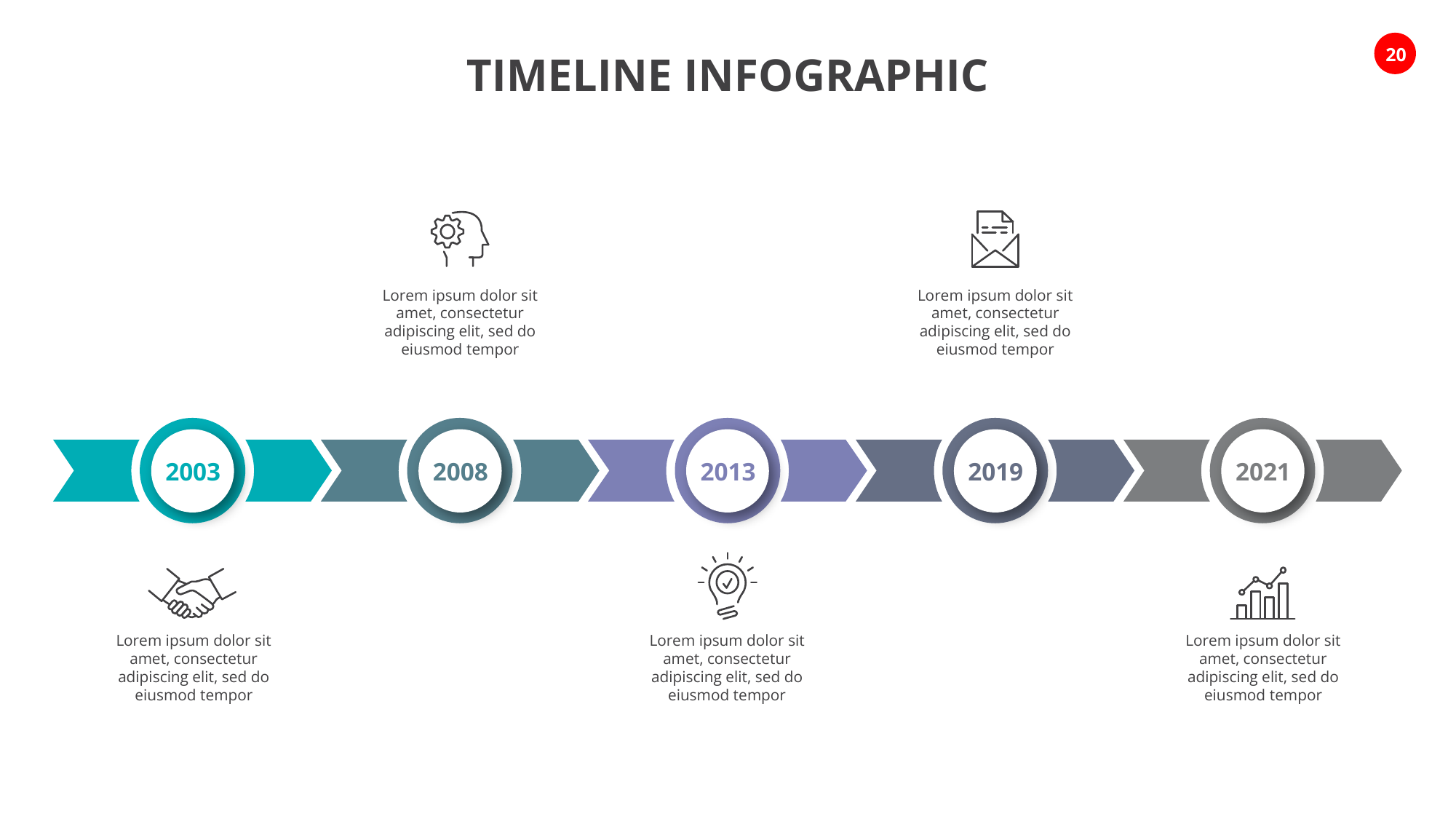

TIMELINE INFOGRAPHIC

Lorem ipsum dolor sit amet, consectetur adipiscing elit, sed do eiusmod tempor
Lorem ipsum dolor sit amet, consectetur adipiscing elit, sed do eiusmod tempor

2003

2008

2013

2019

2021

Lorem ipsum dolor sit amet, consectetur adipiscing elit, sed do eiusmod tempor
Lorem ipsum dolor sit amet, consectetur adipiscing elit, sed do eiusmod tempor
Lorem ipsum dolor sit amet, consectetur adipiscing elit, sed do eiusmod tempor